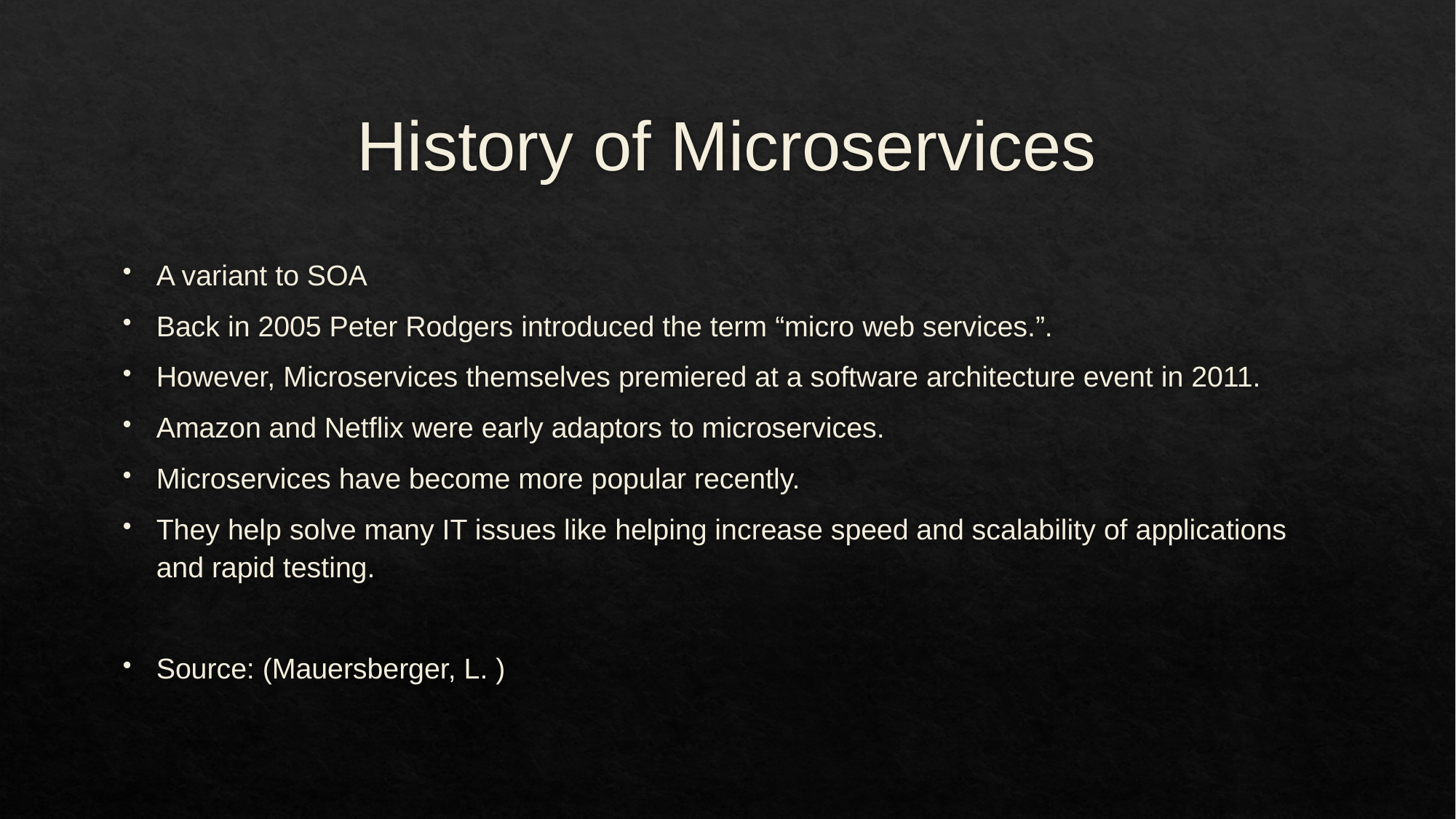

# History of Microservices
A variant to SOA
Back in 2005 Peter Rodgers introduced the term “micro web services.”.
However, Microservices themselves premiered at a software architecture event in 2011.
Amazon and Netflix were early adaptors to microservices.
Microservices have become more popular recently.
They help solve many IT issues like helping increase speed and scalability of applications and rapid testing.

Source: (Mauersberger, L. )